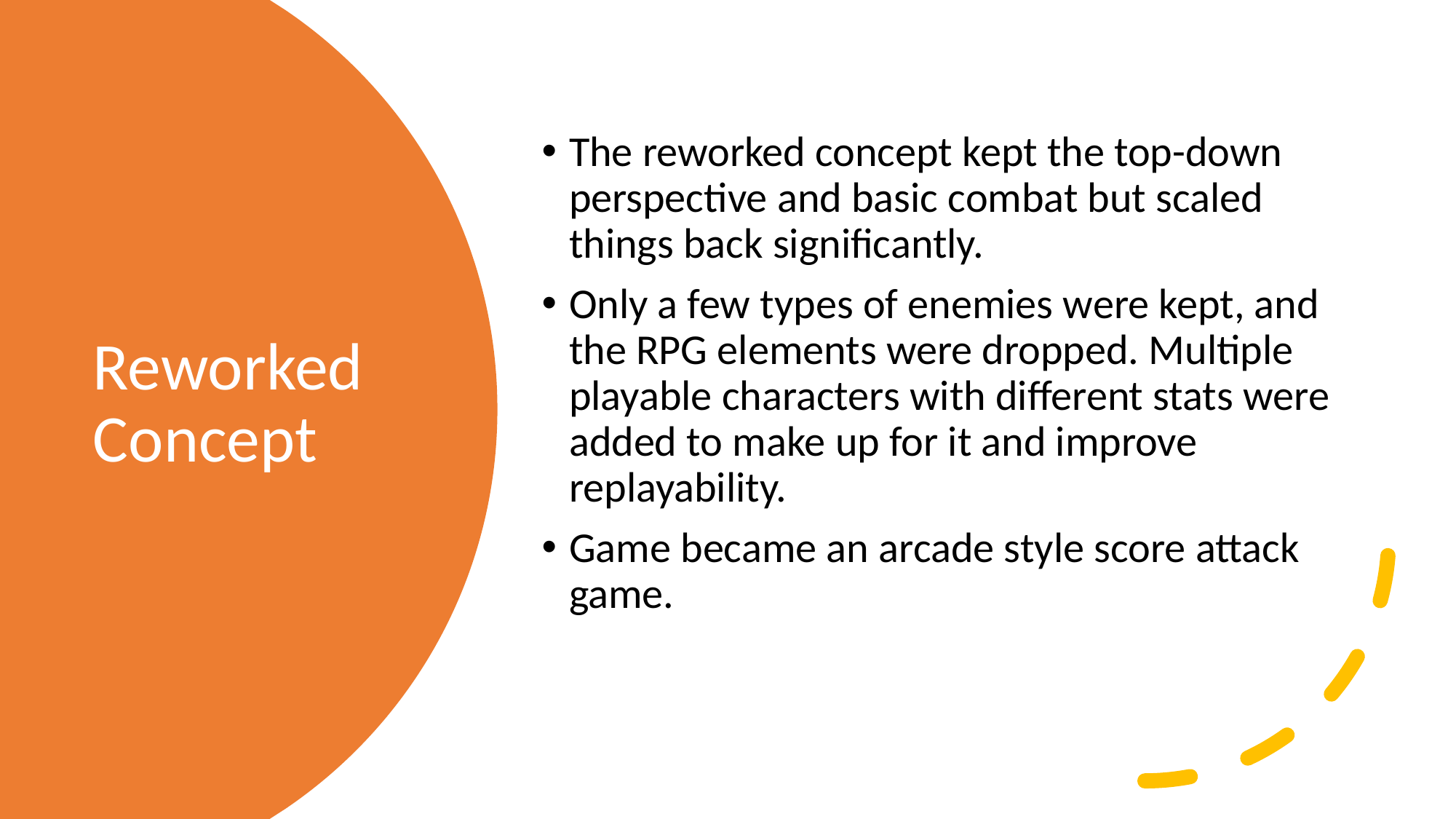

The reworked concept kept the top-down perspective and basic combat but scaled things back significantly.
Only a few types of enemies were kept, and the RPG elements were dropped. Multiple playable characters with different stats were added to make up for it and improve replayability.
Game became an arcade style score attack game.

# Reworked Concept